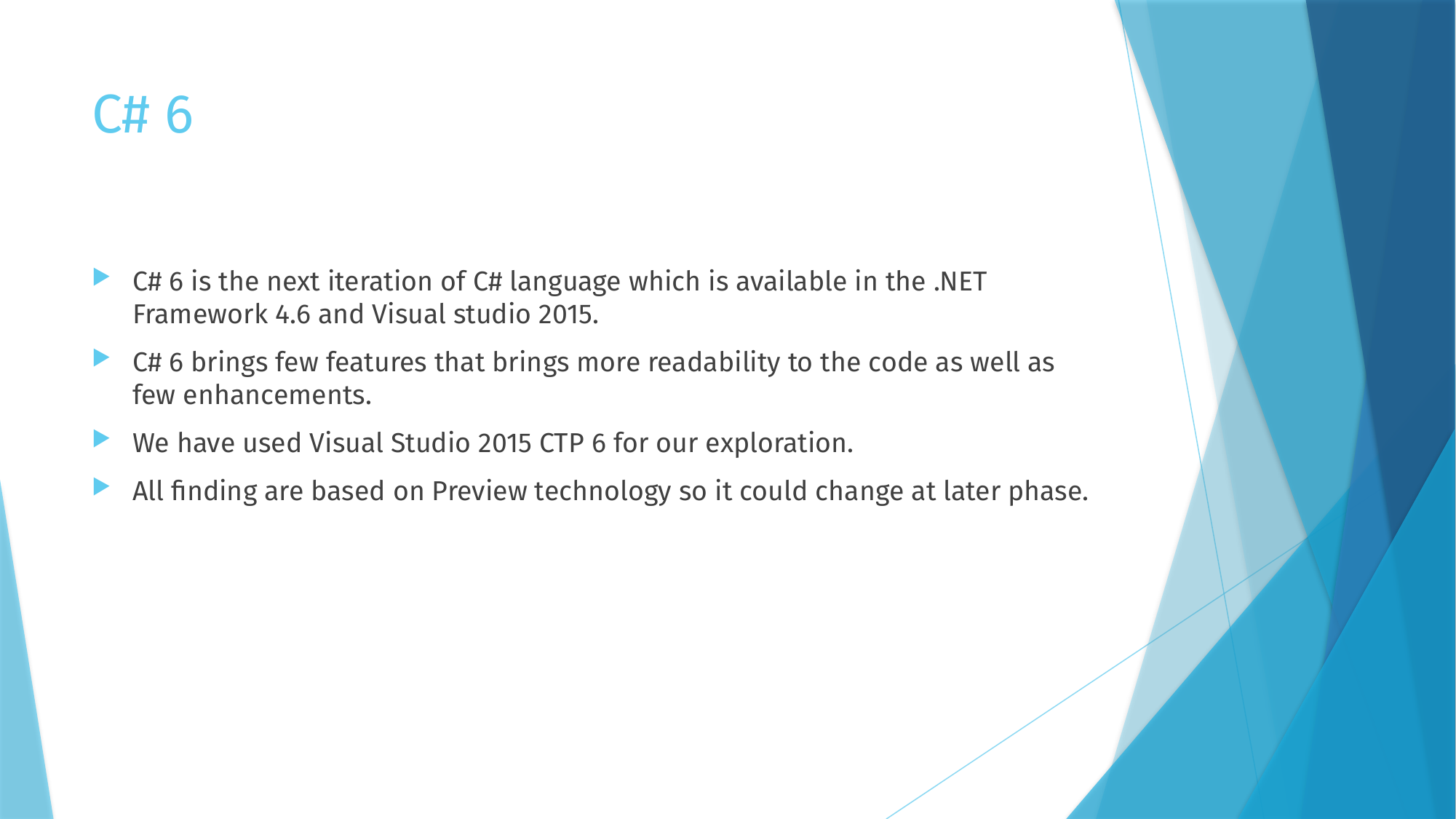

# C# 6
C# 6 is the next iteration of C# language which is available in the .NET Framework 4.6 and Visual studio 2015.
C# 6 brings few features that brings more readability to the code as well as few enhancements.
We have used Visual Studio 2015 CTP 6 for our exploration.
All finding are based on Preview technology so it could change at later phase.